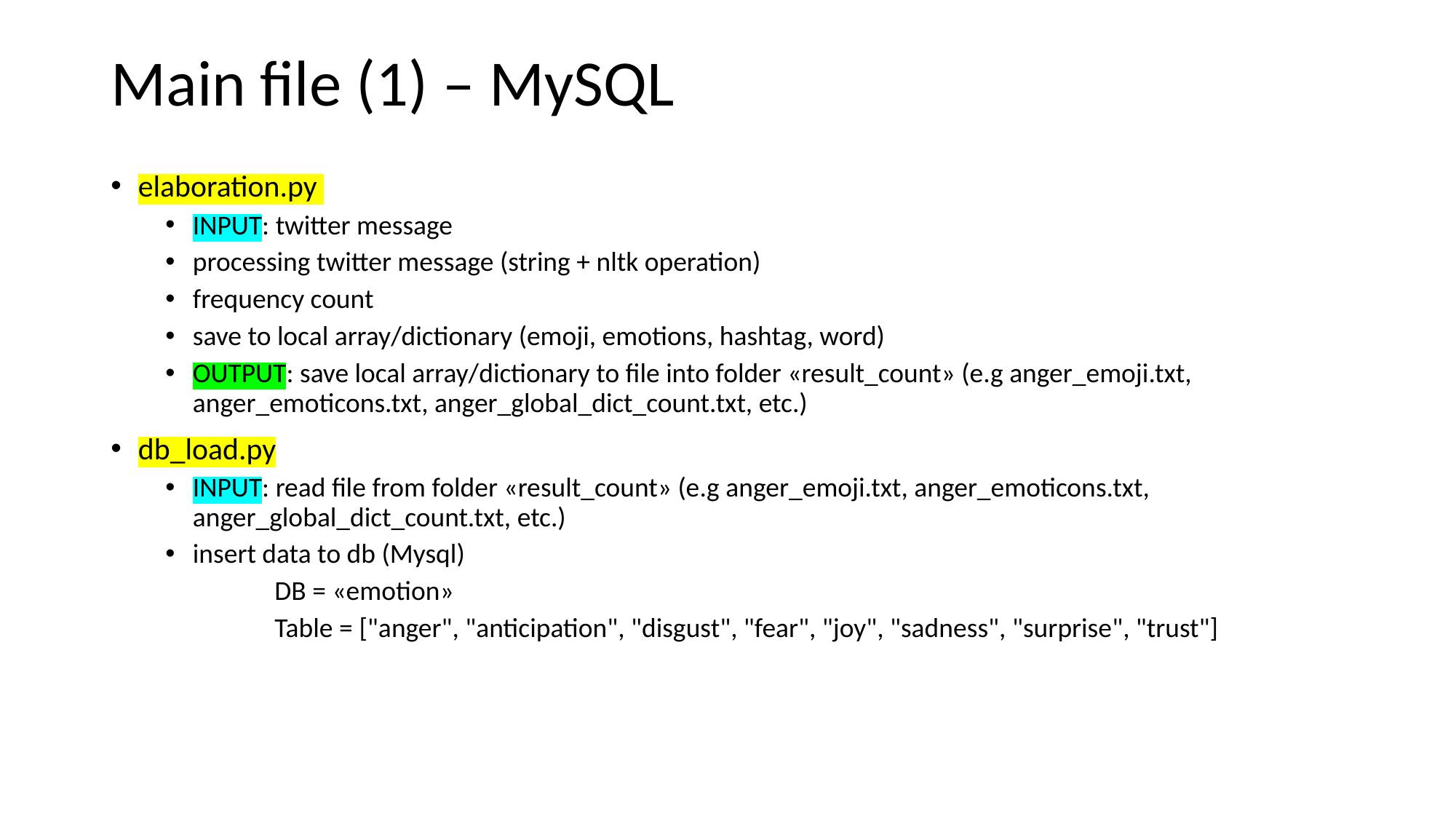

# Main file (1) – MySQL
elaboration.py
INPUT: twitter message
processing twitter message (string + nltk operation)
frequency count
save to local array/dictionary (emoji, emotions, hashtag, word)
OUTPUT: save local array/dictionary to file into folder «result_count» (e.g anger_emoji.txt, anger_emoticons.txt, anger_global_dict_count.txt, etc.)
db_load.py
INPUT: read file from folder «result_count» (e.g anger_emoji.txt, anger_emoticons.txt, anger_global_dict_count.txt, etc.)
insert data to db (Mysql)
	DB = «emotion»
	Table = ["anger", "anticipation", "disgust", "fear", "joy", "sadness", "surprise", "trust"]